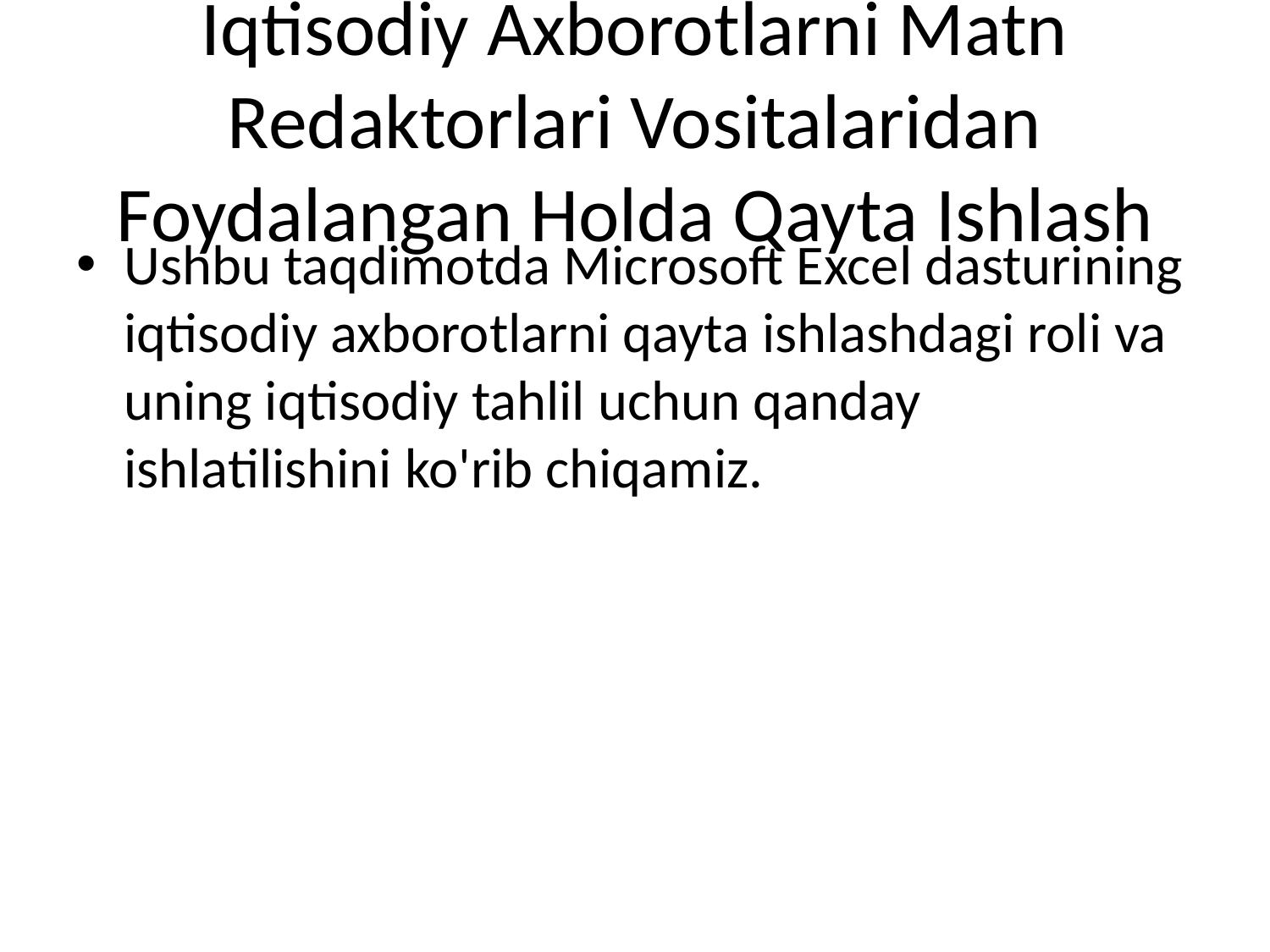

# Iqtisodiy Axborotlarni Matn Redaktorlari Vositalaridan Foydalangan Holda Qayta Ishlash
Ushbu taqdimotda Microsoft Excel dasturining iqtisodiy axborotlarni qayta ishlashdagi roli va uning iqtisodiy tahlil uchun qanday ishlatilishini ko'rib chiqamiz.